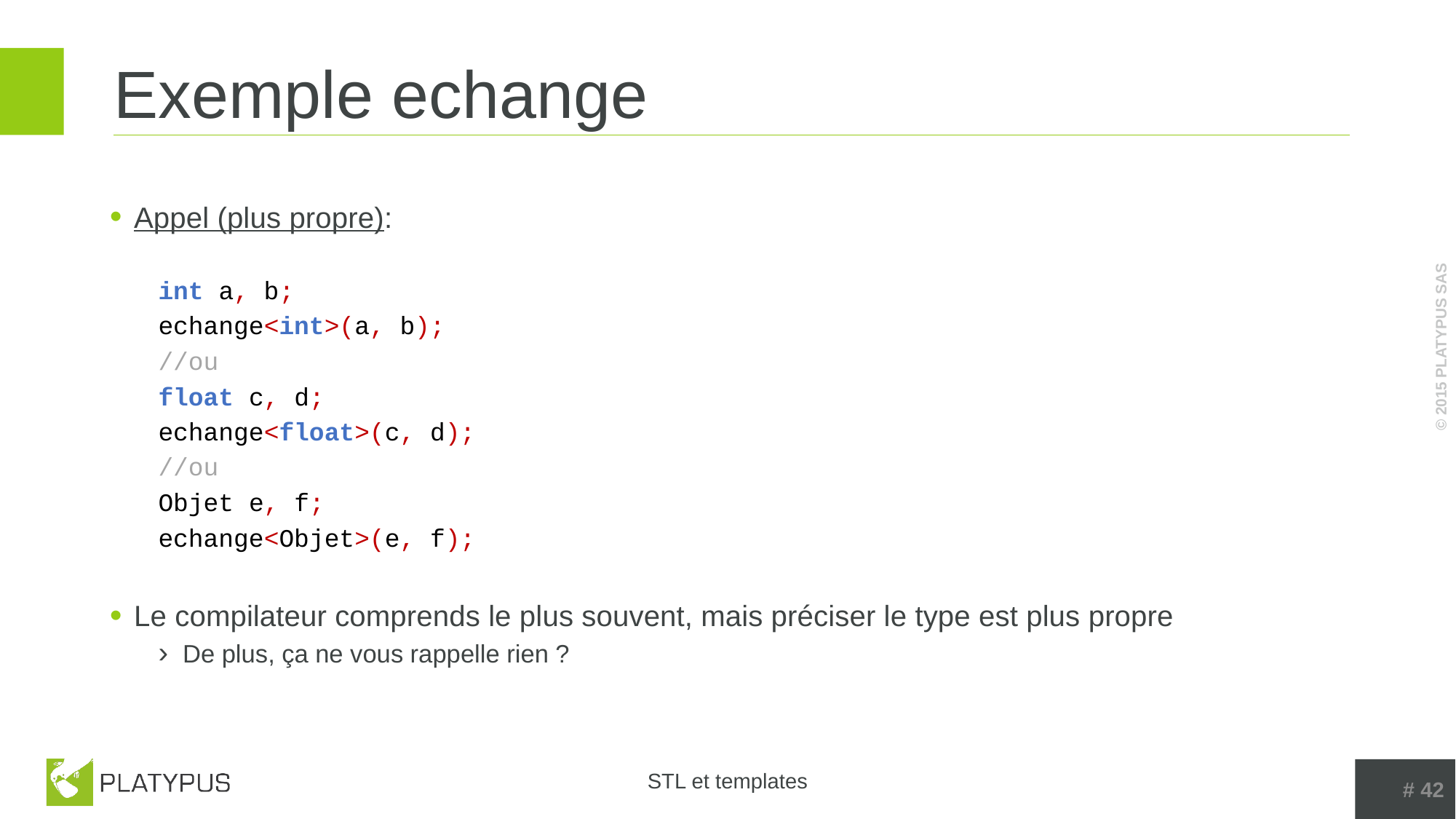

# Exemple echange
Appel (plus propre):

int a, b;
echange<int>(a, b);
//ou
float c, d;
echange<float>(c, d);
//ou
Objet e, f;
echange<Objet>(e, f);

Le compilateur comprends le plus souvent, mais préciser le type est plus propre
De plus, ça ne vous rappelle rien ?

# 42
STL et templates